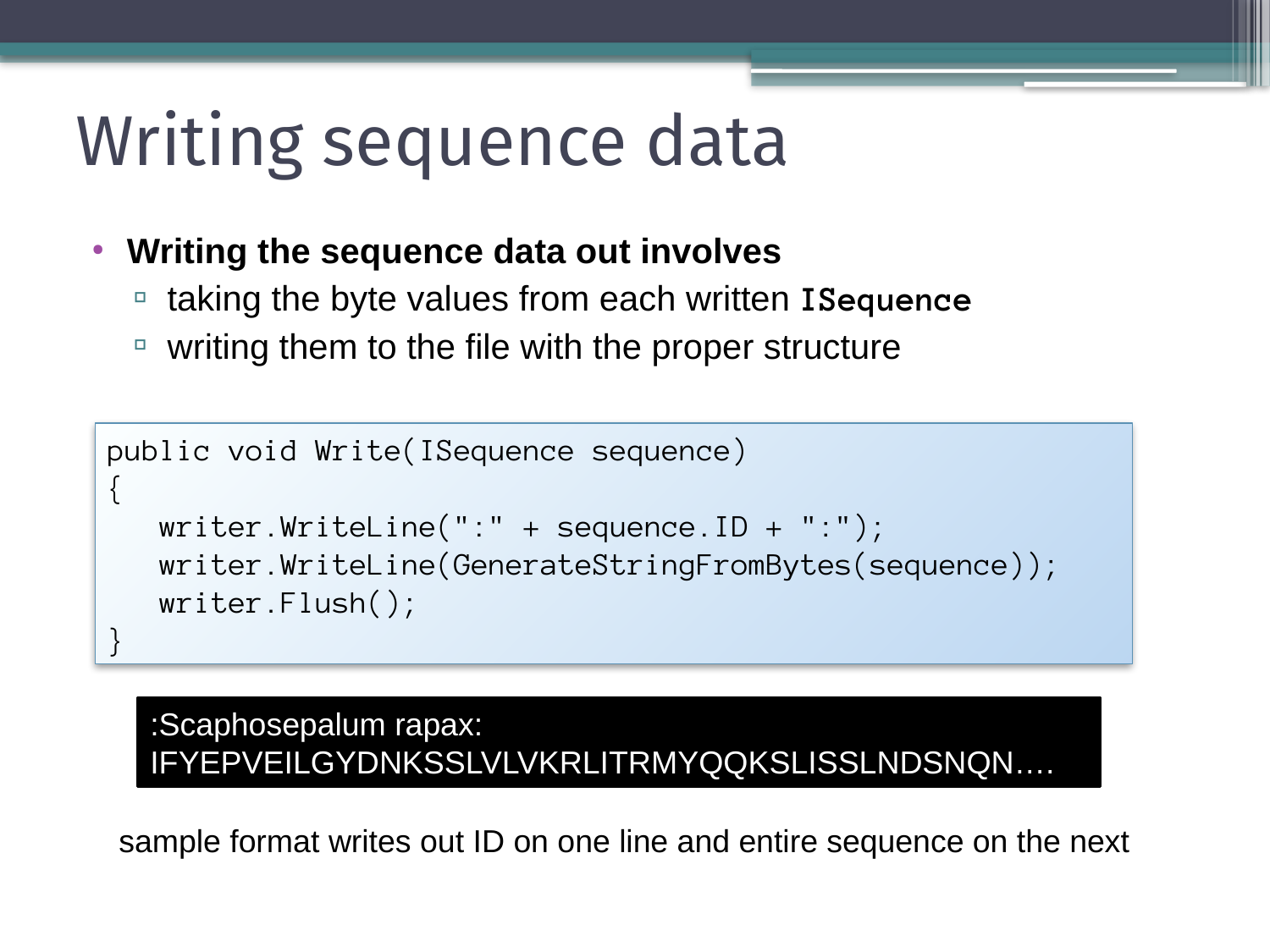

# Writing sequence data
Writing the sequence data out involves
taking the byte values from each written ISequence
writing them to the file with the proper structure
public void Write(ISequence sequence)
{
   writer.WriteLine(":" + sequence.ID + ":");
   writer.WriteLine(GenerateStringFromBytes(sequence));
   writer.Flush();
}
:Scaphosepalum rapax:
IFYEPVEILGYDNKSSLVLVKRLITRMYQQKSLISSLNDSNQN….
sample format writes out ID on one line and entire sequence on the next